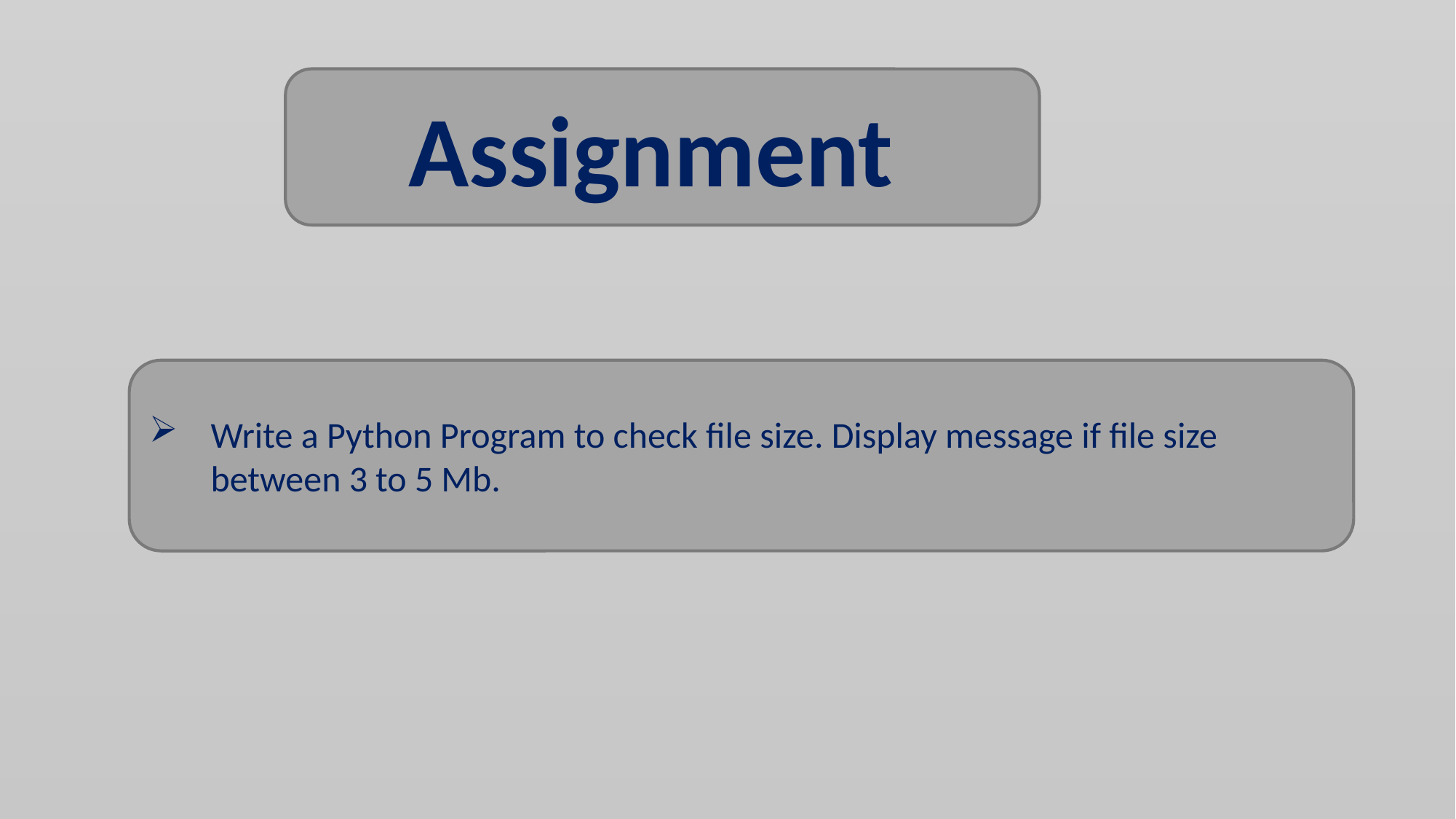

Assignment
Write a Python Program to check file size. Display message if file size between 3 to 5 Mb.